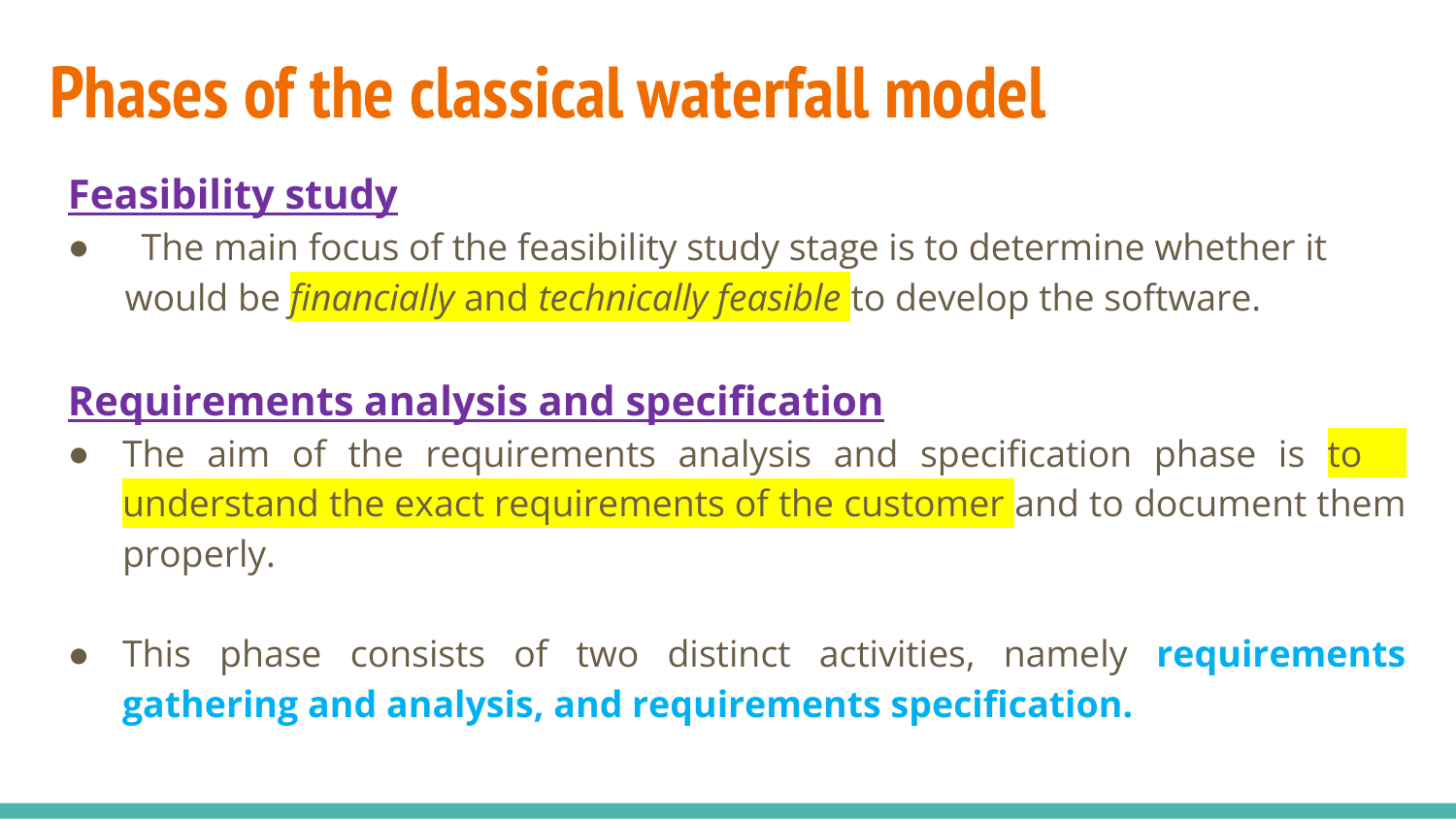

# Phases of the classical waterfall model
Feasibility study
  The main focus of the feasibility study stage is to determine whether it
      would be financially and technically feasible to develop the software.

Requirements analysis and specification
The aim of the requirements analysis and specification phase is to   understand the exact requirements of the customer and to document them properly.

This phase consists of two distinct activities, namely requirements gathering and analysis, and requirements specification.